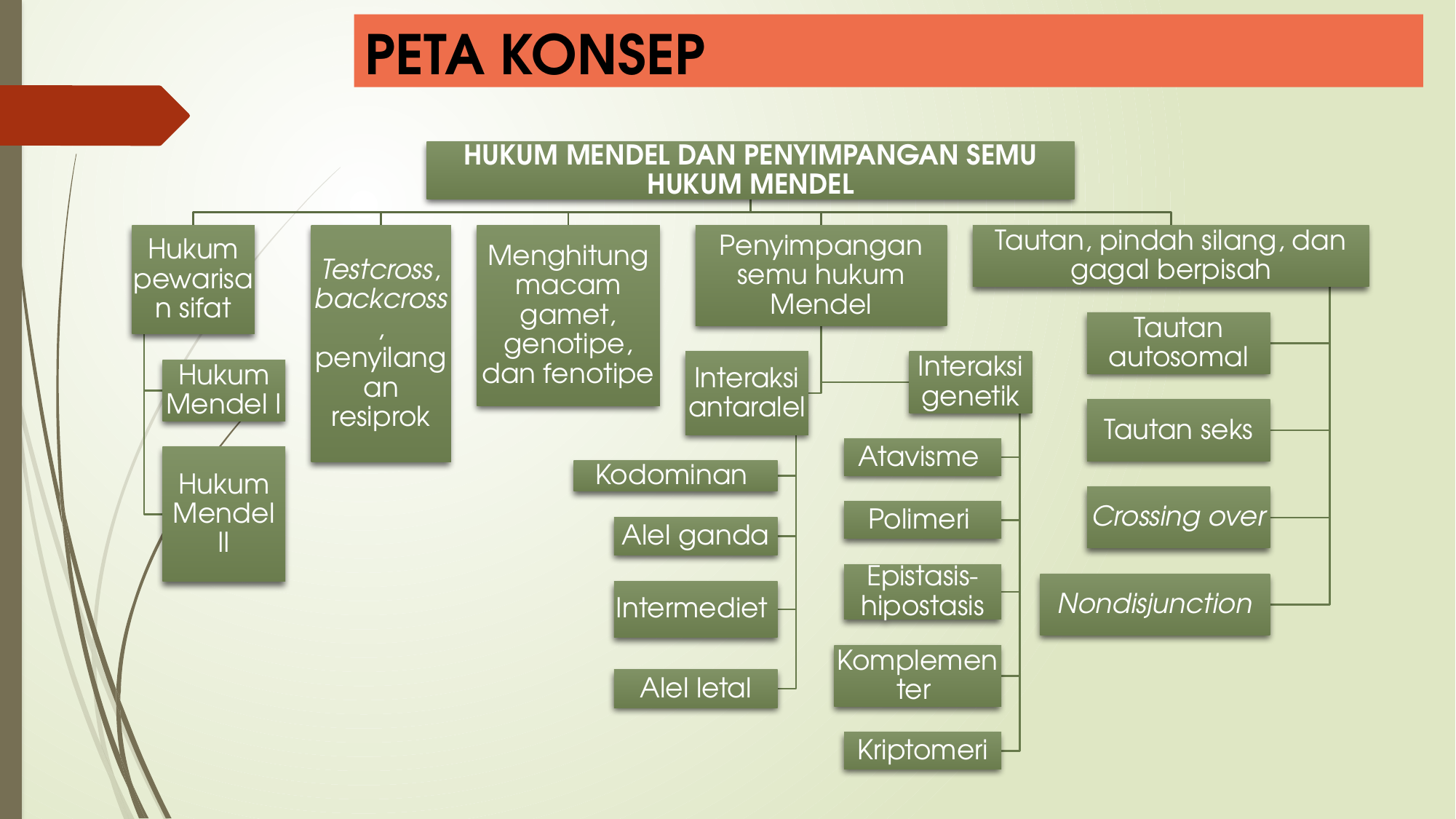

# PETA KONSEP
HUKUM MENDEL DAN PENYIMPANGAN SEMU HUKUM MENDEL
Hukum pewarisan sifat
Hukum Mendel I
Hukum Mendel II
Testcross, backcross, penyilangan resiprok
Menghitung macam gamet, genotipe, dan fenotipe
Penyimpangan semu hukum Mendel
Interaksi antaralel
Kodominan
Alel ganda
Intermediet
Alel letal
Interaksi genetik
Atavisme
Polimeri
Epistasis-hipostasis
Komplementer
Kriptomeri
Tautan, pindah silang, dan gagal berpisah
Tautan autosomal
Tautan seks
Crossing over
Nondisjunction